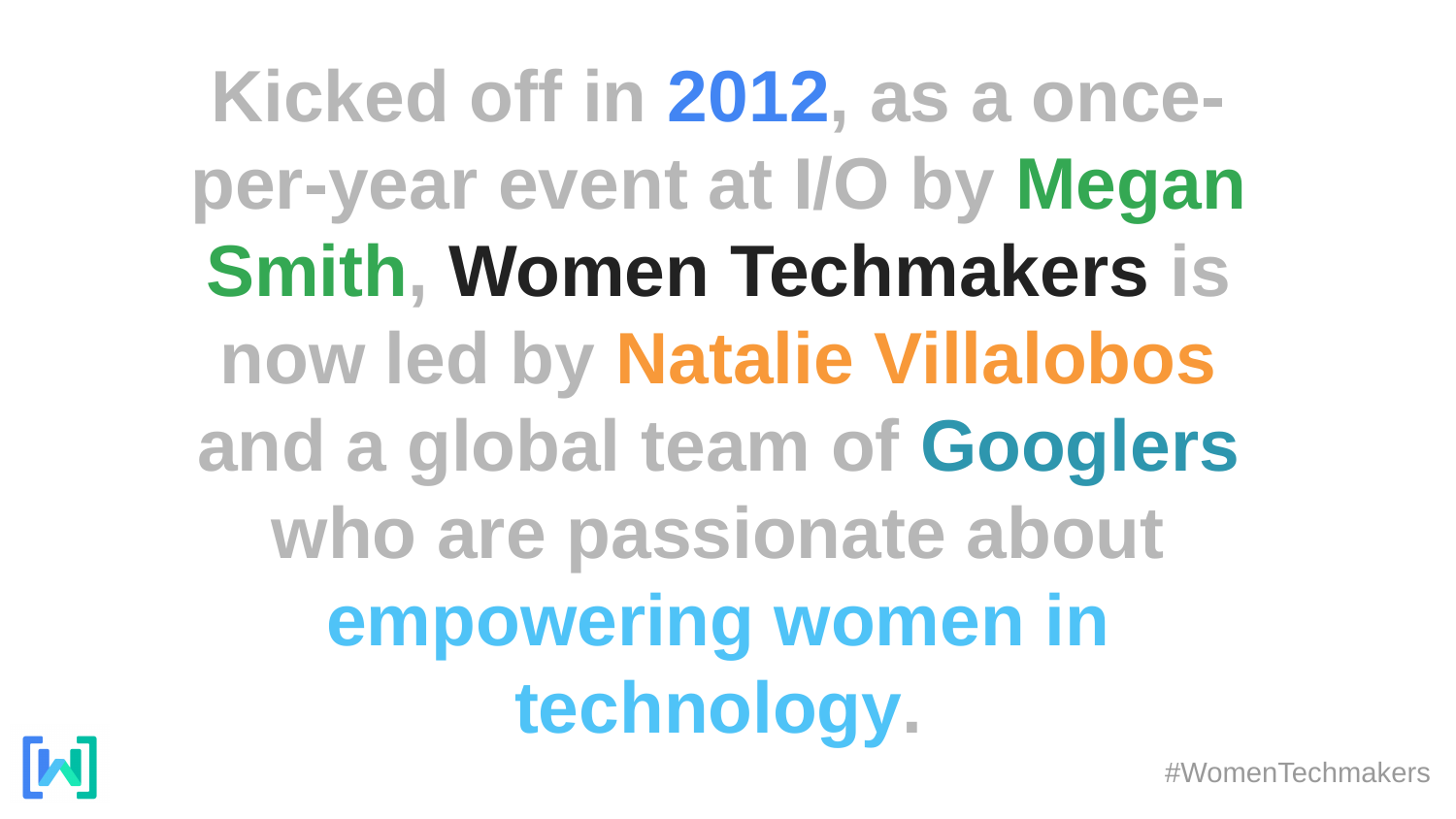

Kicked off in 2012, as a once-per-year event at I/O by Megan Smith, Women Techmakers is now led by Natalie Villalobos and a global team of Googlers who are passionate about empowering women in technology.